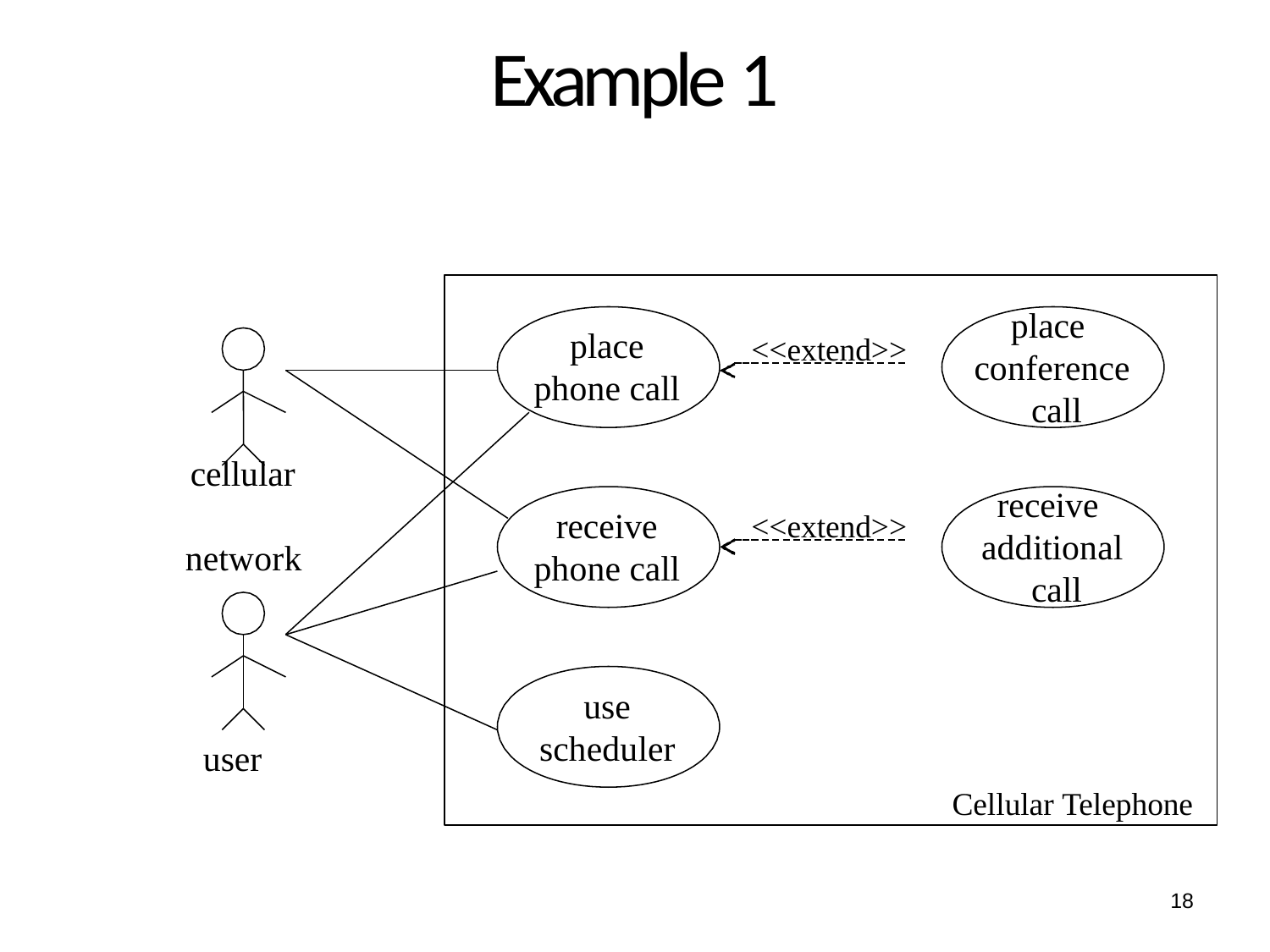

# Example 1

place  conference  call

place  phone call
  <<extend>>

cellular  network
receive  additional  call

receive  phone call
  <<extend>>

use  scheduler
user
Cellular Telephone
18